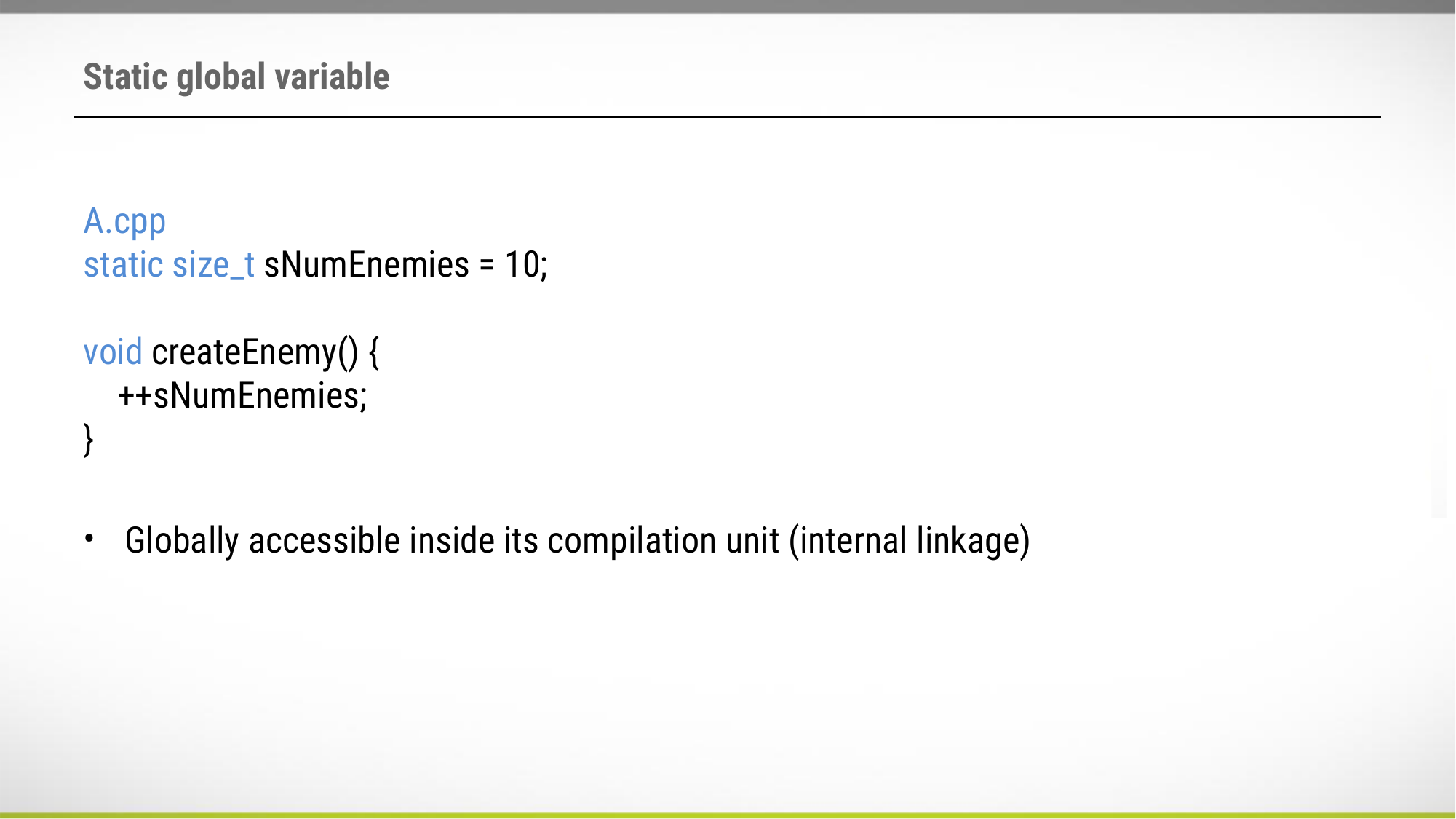

# Static global variable
A.cpp
static size_t sNumEnemies = 10;

void createEnemy() {
    ++sNumEnemies;
}

Globally accessible inside its compilation unit (internal linkage)